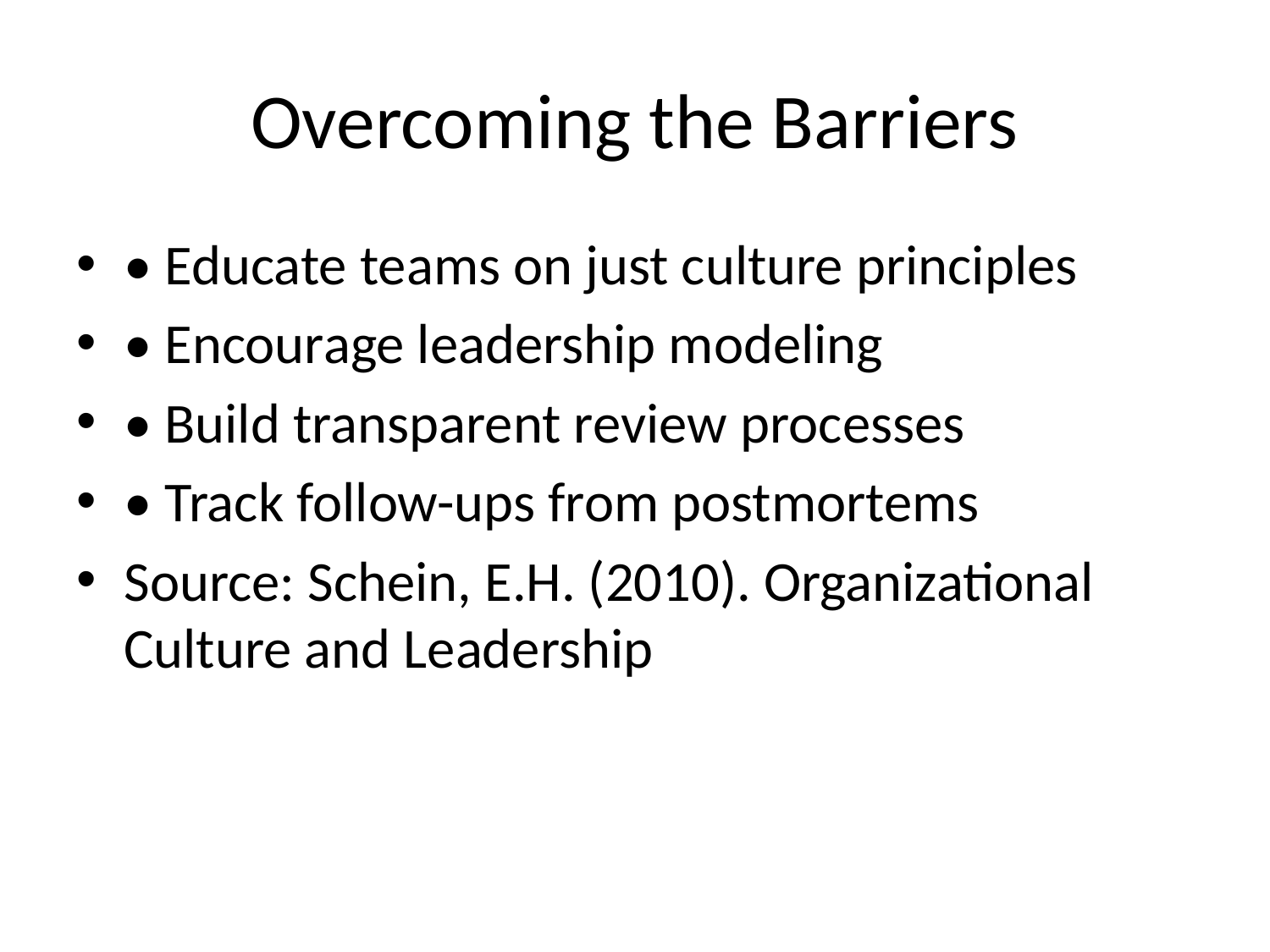

# Overcoming the Barriers
• Educate teams on just culture principles
• Encourage leadership modeling
• Build transparent review processes
• Track follow-ups from postmortems
Source: Schein, E.H. (2010). Organizational Culture and Leadership